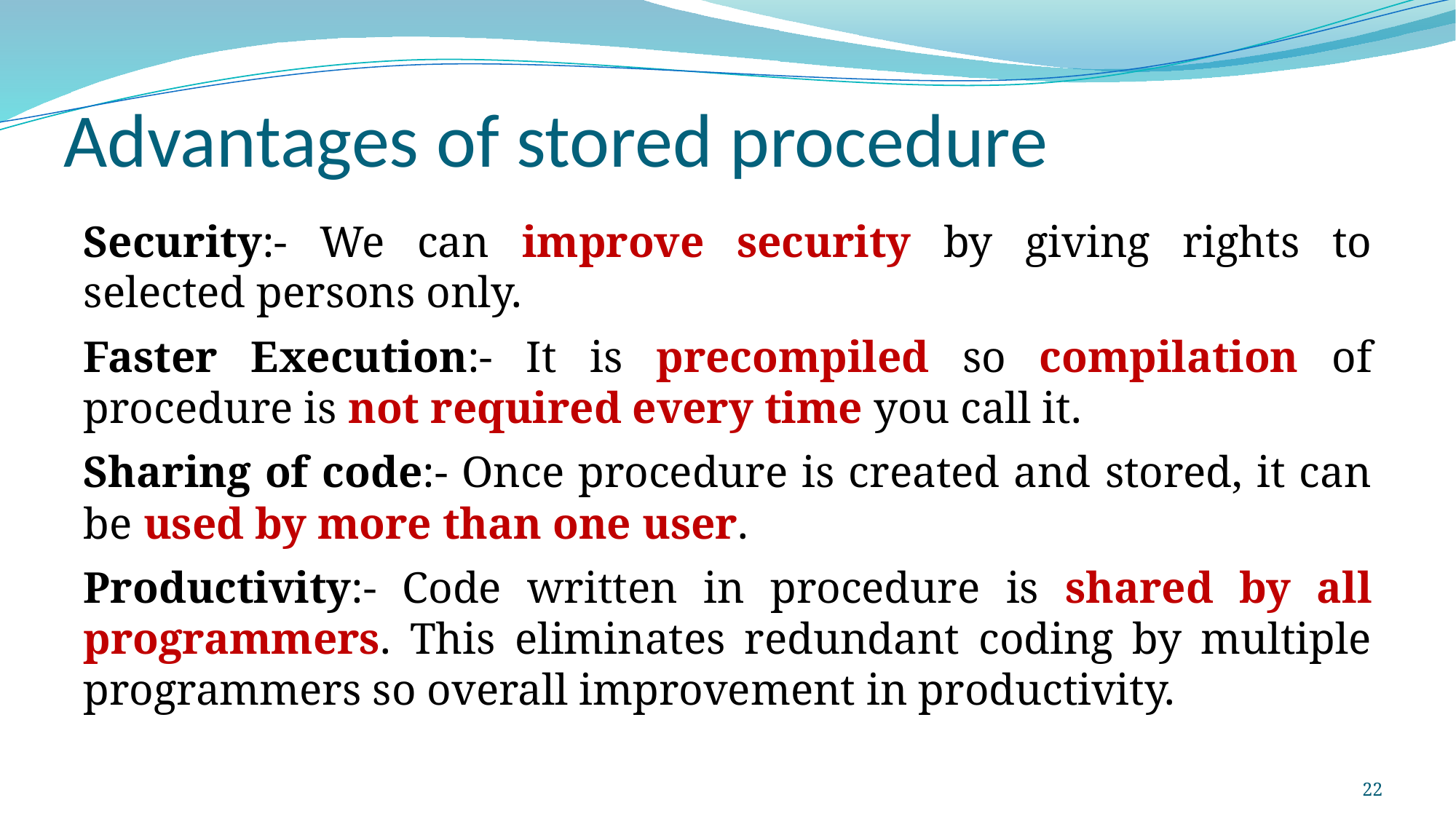

# Advantages of stored procedure
Security:- We can improve security by giving rights to selected persons only.
Faster Execution:- It is precompiled so compilation of procedure is not required every time you call it.
Sharing of code:- Once procedure is created and stored, it can be used by more than one user.
Productivity:- Code written in procedure is shared by all programmers. This eliminates redundant coding by multiple programmers so overall improvement in productivity.

22